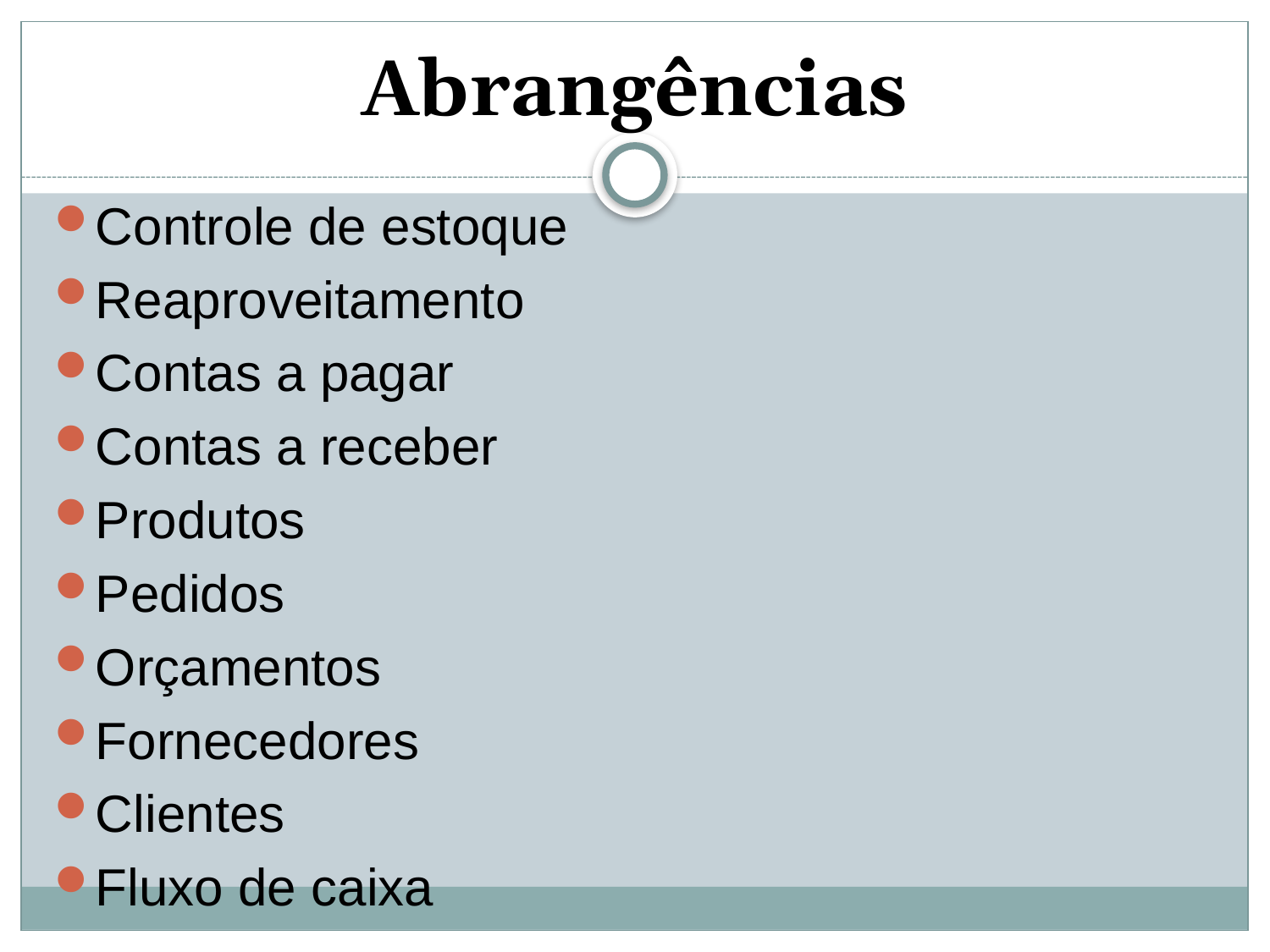

# Abrangências
Controle de estoque
Reaproveitamento
Contas a pagar
Contas a receber
Produtos
Pedidos
Orçamentos
Fornecedores
Clientes
Fluxo de caixa